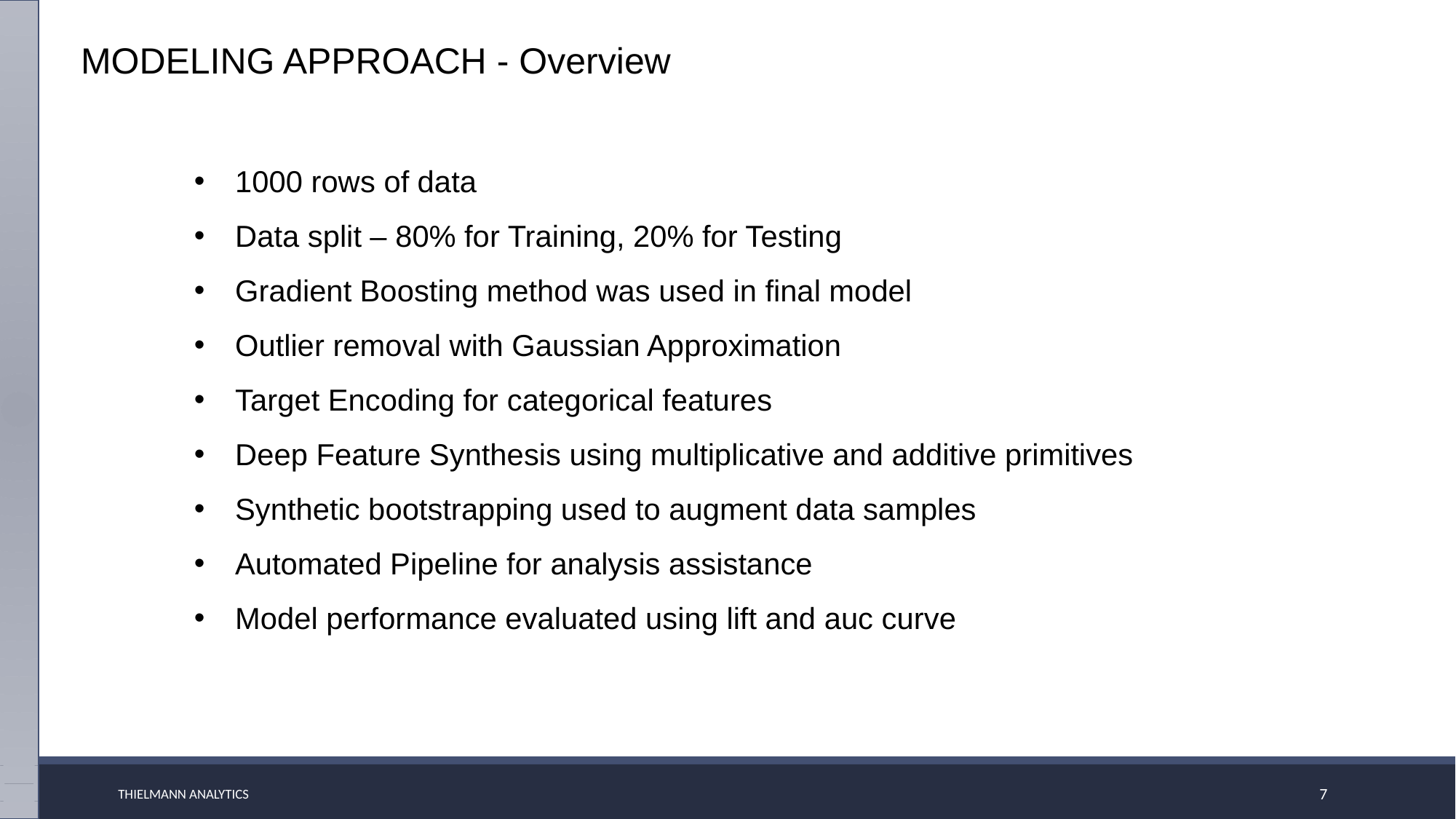

MODELING APPROACH - Overview
1000 rows of data
Data split – 80% for Training, 20% for Testing
Gradient Boosting method was used in final model
Outlier removal with Gaussian Approximation
Target Encoding for categorical features
Deep Feature Synthesis using multiplicative and additive primitives
Synthetic bootstrapping used to augment data samples
Automated Pipeline for analysis assistance
Model performance evaluated using lift and auc curve

Thielmann Analytics
7